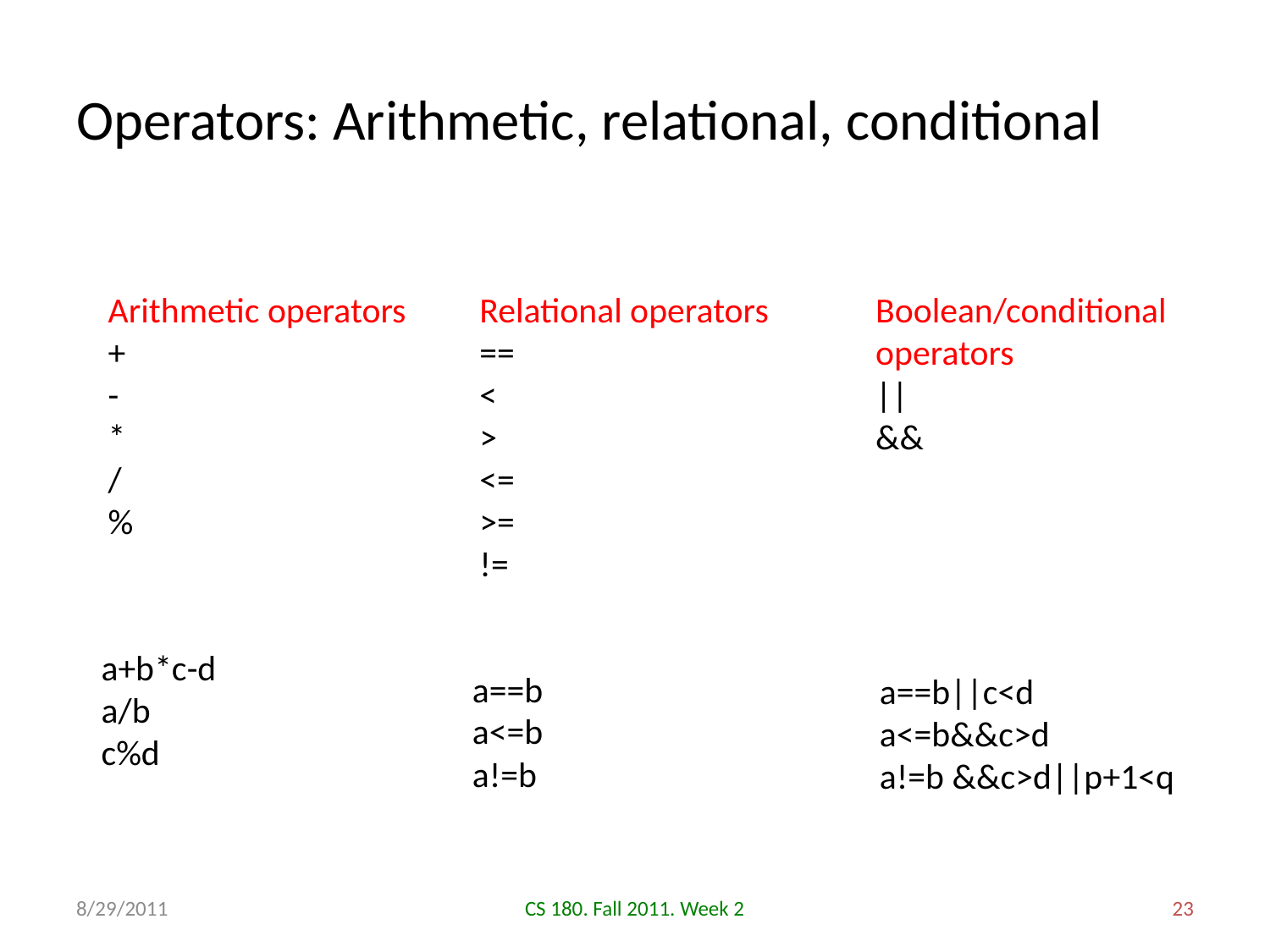

# Operators: Arithmetic, relational, conditional
Arithmetic operators
+
-
*
/
%
Relational operators
==
<
>
<=
>=
!=
Boolean/conditional
operators
||
&&
a+b*c-d
a/b
c%d
a==b
a<=b
a!=b
a==b||c<d
a<=b&&c>d
a!=b &&c>d||p+1<q
8/29/2011
CS 180. Fall 2011. Week 2
23